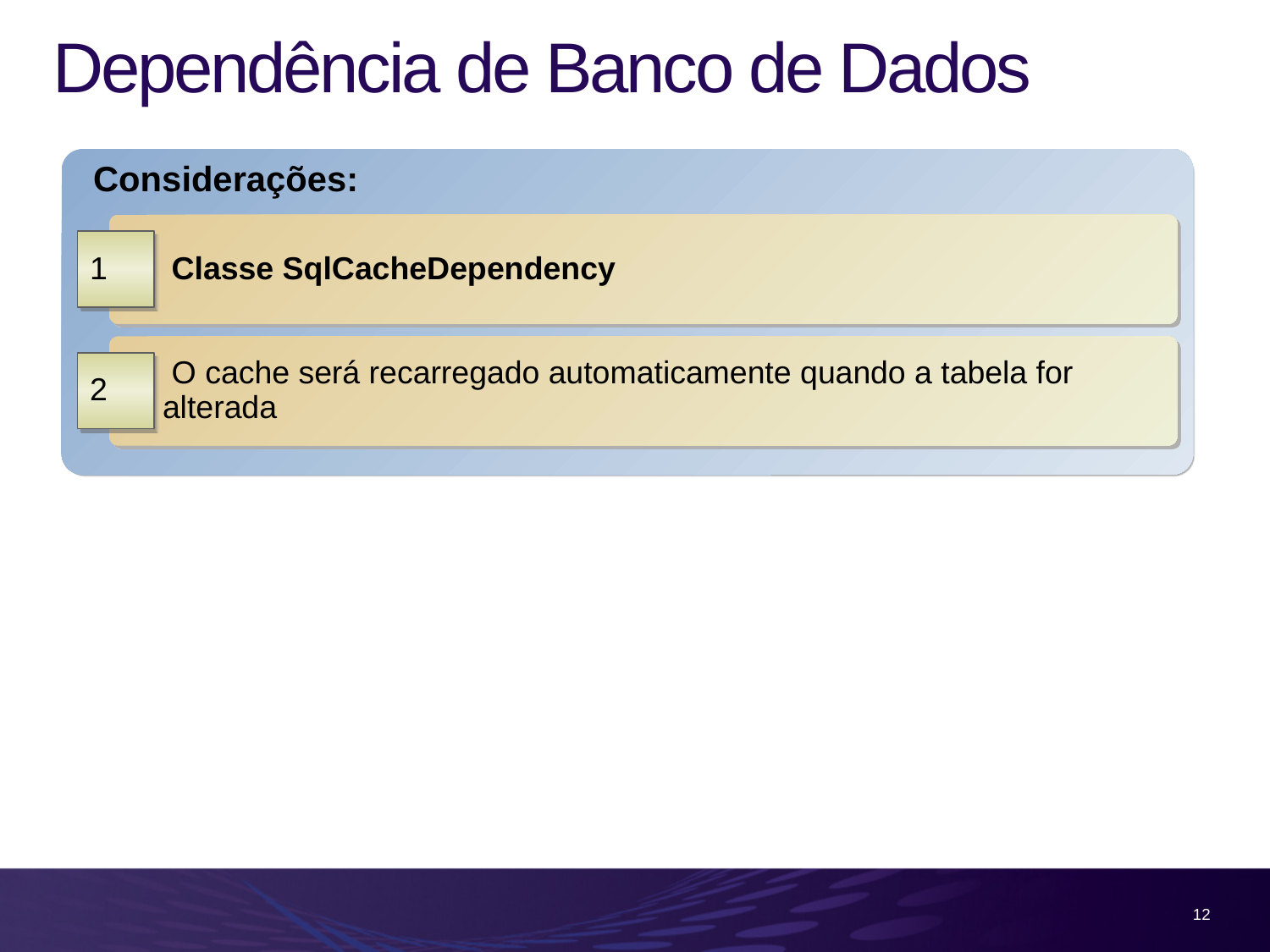

# Dependência de Banco de Dados
Considerações:

 Classe SqlCacheDependency
1
 O cache será recarregado automaticamente quando a tabela for alterada
2
12